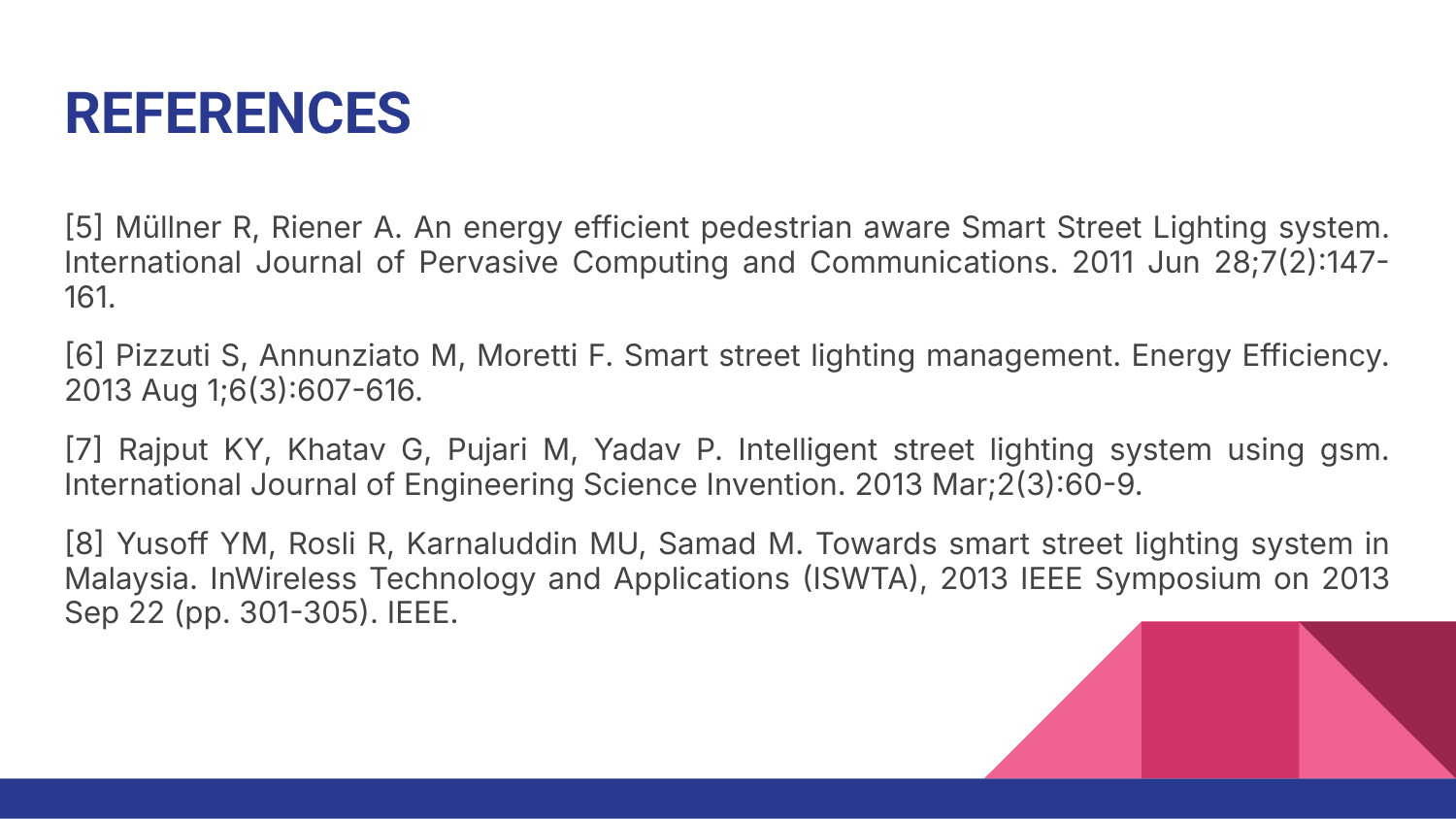

# REFERENCES
[5] Müllner R, Riener A. An energy efficient pedestrian aware Smart Street Lighting system. International Journal of Pervasive Computing and Communications. 2011 Jun 28;7(2):147-161.
[6] Pizzuti S, Annunziato M, Moretti F. Smart street lighting management. Energy Efficiency. 2013 Aug 1;6(3):607-616.
[7] Rajput KY, Khatav G, Pujari M, Yadav P. Intelligent street lighting system using gsm. International Journal of Engineering Science Invention. 2013 Mar;2(3):60-9.
[8] Yusoff YM, Rosli R, Karnaluddin MU, Samad M. Towards smart street lighting system in Malaysia. InWireless Technology and Applications (ISWTA), 2013 IEEE Symposium on 2013 Sep 22 (pp. 301-305). IEEE.